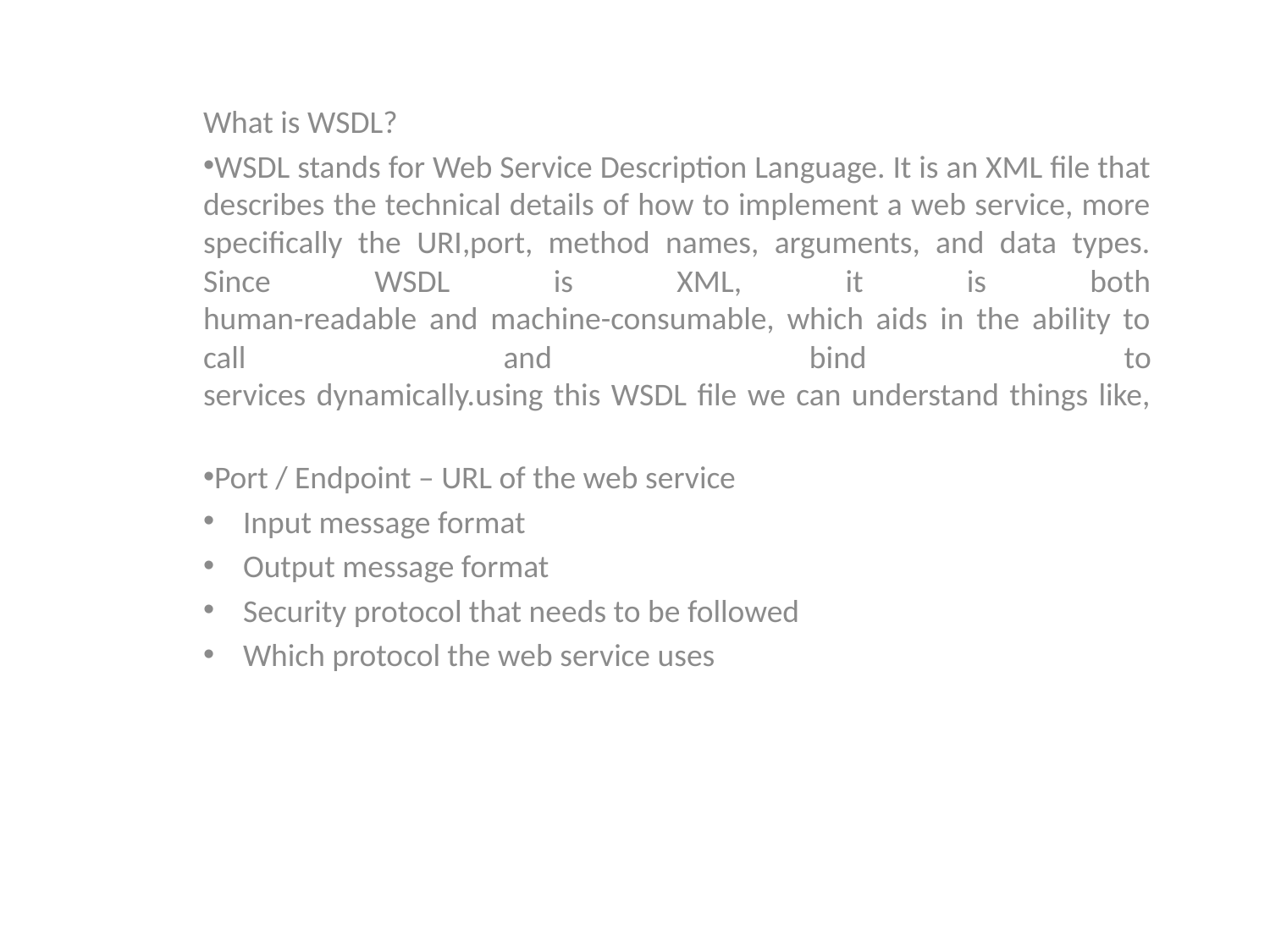

What is WSDL?
WSDL stands for Web Service Description Language. It is an XML file that describes the technical details of how to implement a web service, more specifically the URI,port, method names, arguments, and data types. Since WSDL is XML, it is both
human-readable and machine-consumable, which aids in the ability to call and bind to
services dynamically.using this WSDL file we can understand things like,
Port / Endpoint – URL of the web service
    Input message format
    Output message format
    Security protocol that needs to be followed
    Which protocol the web service uses